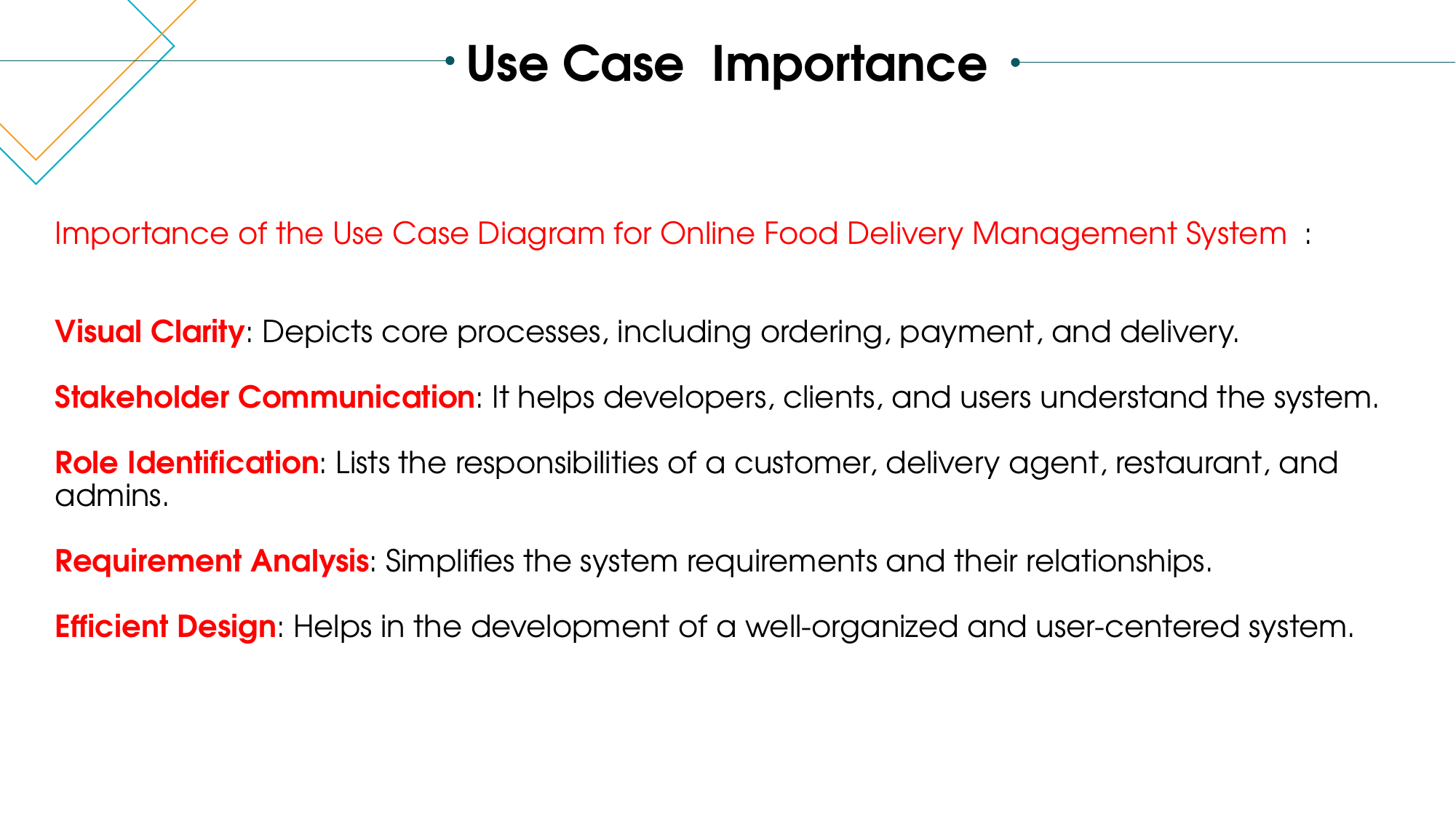

Use Case  Importance
# Importance of the Use Case Diagram for Online Food Delivery Management System  : Visual Clarity: Depicts core processes, including ordering, payment, and delivery. Stakeholder Communication: It helps developers, clients, and users understand the system. Role Identification: Lists the responsibilities of a customer, delivery agent, restaurant, and admins. Requirement Analysis: Simplifies the system requirements and their relationships. Efficient Design: Helps in the development of a well-organized and user-centered system.